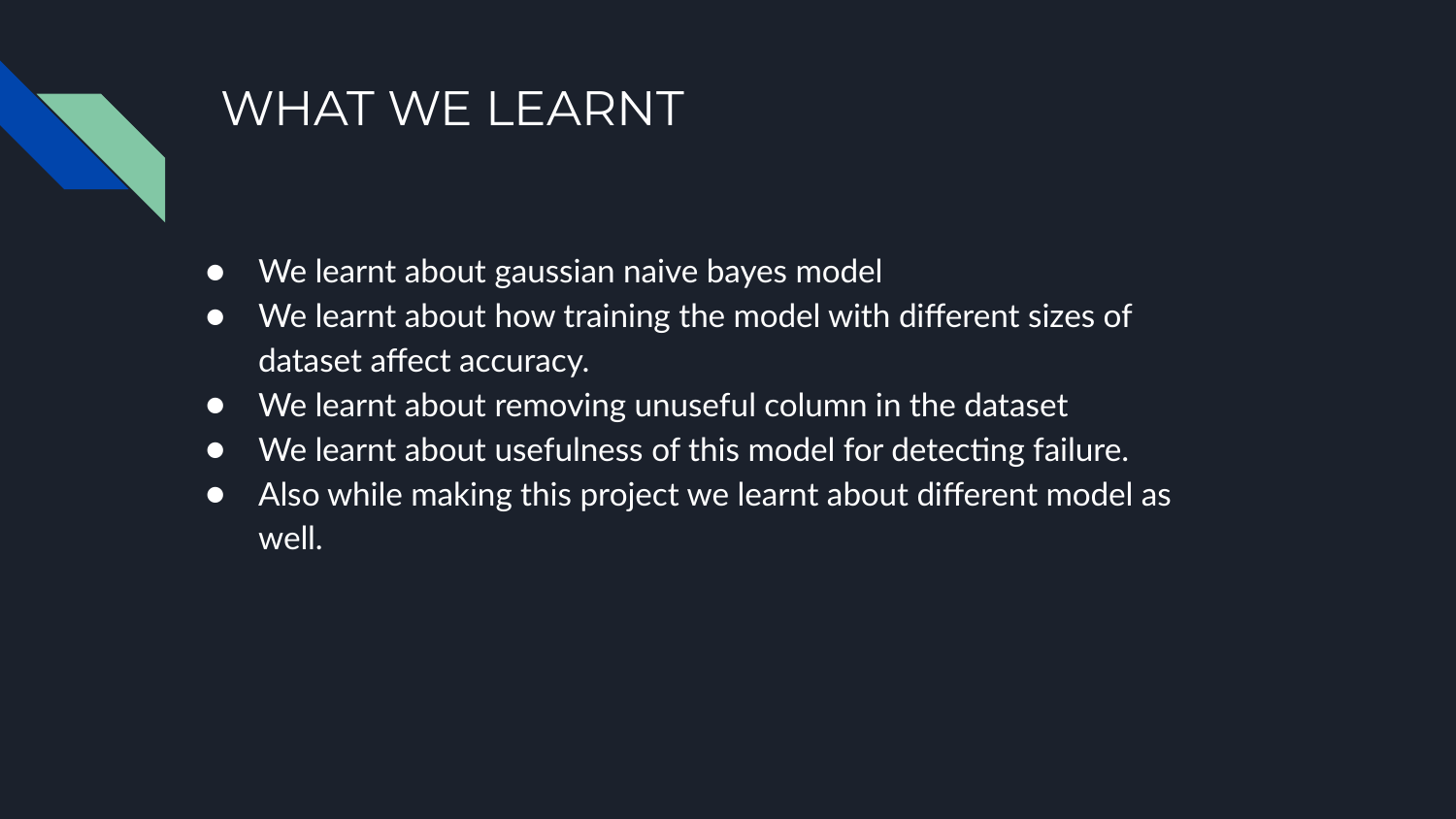

# WHAT WE LEARNT
We learnt about gaussian naive bayes model
We learnt about how training the model with different sizes of dataset affect accuracy.
We learnt about removing unuseful column in the dataset
We learnt about usefulness of this model for detecting failure.
Also while making this project we learnt about different model as well.